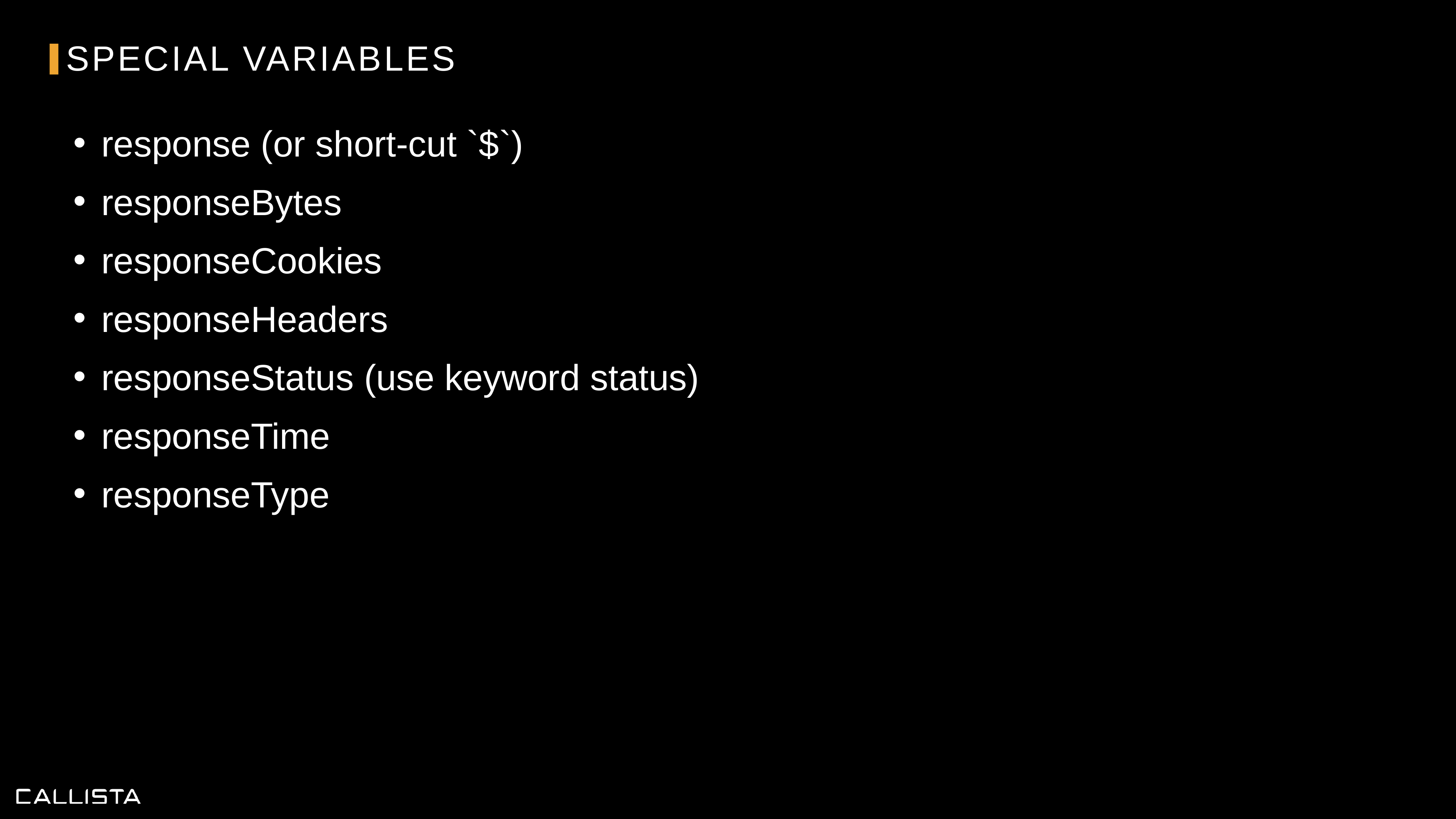

# Special variables
response (or short-cut `$`)
responseBytes
responseCookies
responseHeaders
responseStatus (use keyword status)
responseTime
responseType